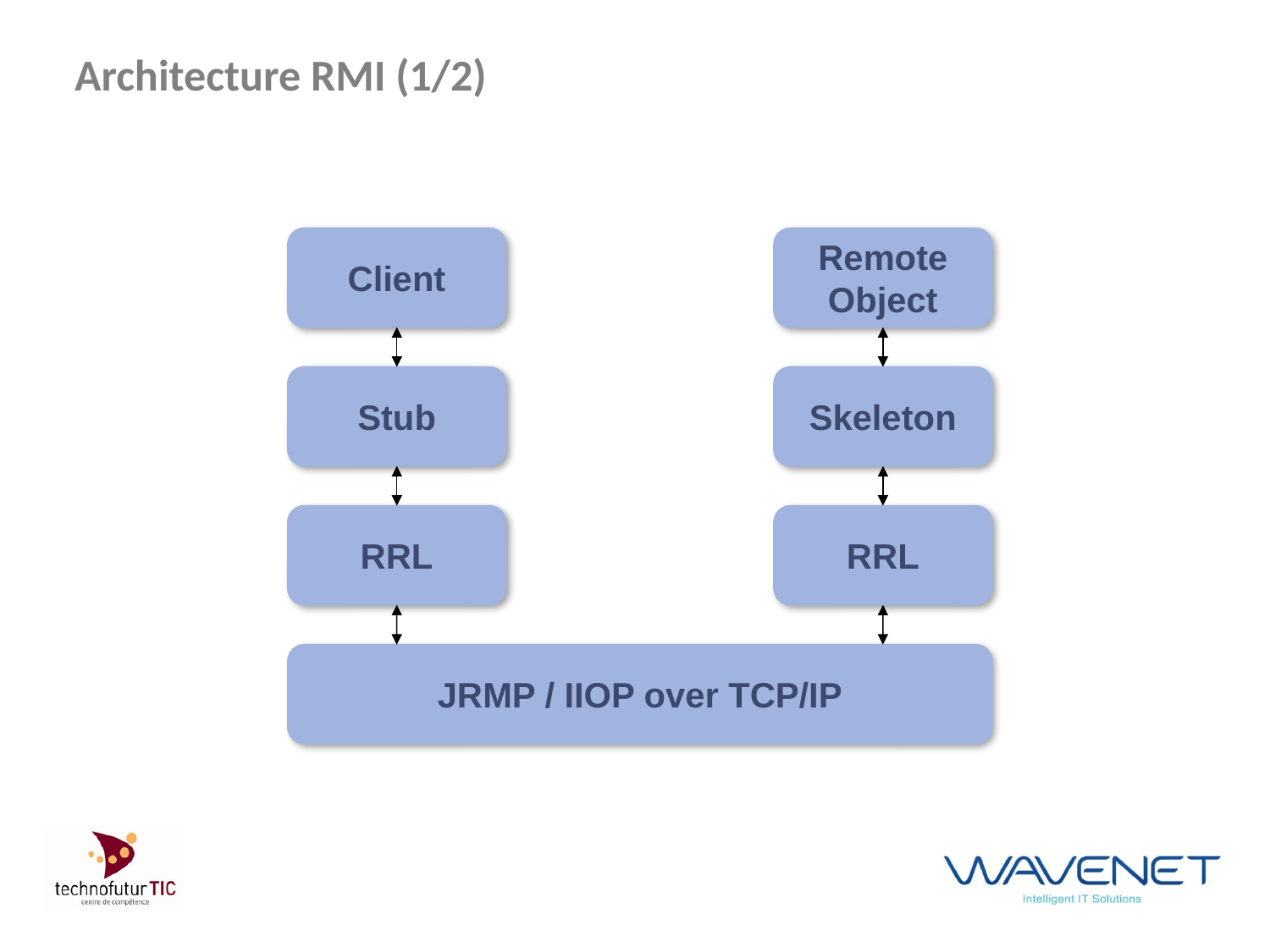

# Architecture RMI (1/2)
Client
Remote Object
Stub
Skeleton
RRL
RRL
JRMP / IIOP over TCP/IP